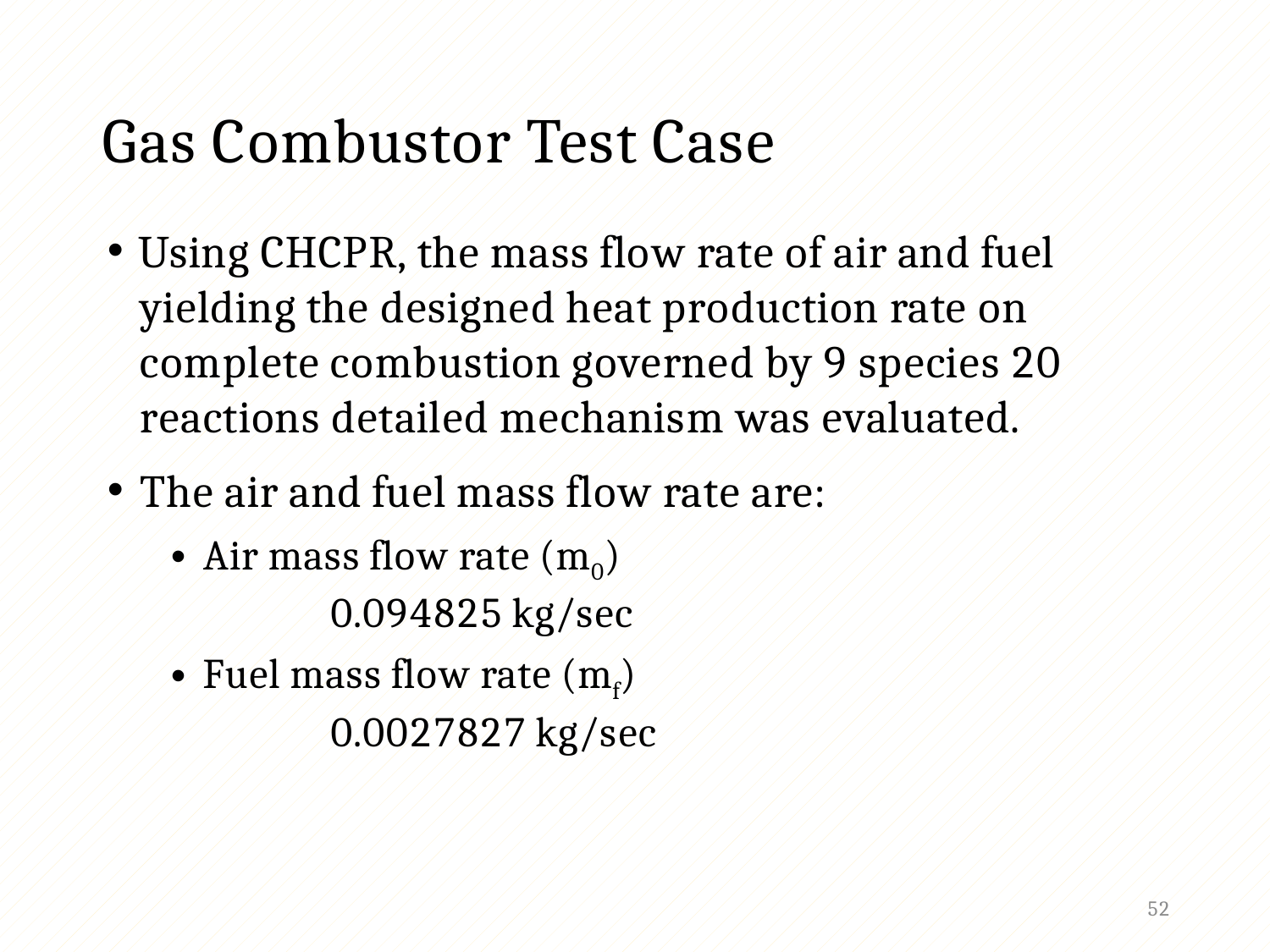

# Gas Combustor Test Case
Using CHCPR, the mass flow rate of air and fuel yielding the designed heat production rate on complete combustion governed by 9 species 20 reactions detailed mechanism was evaluated.
The air and fuel mass flow rate are:
Air mass flow rate (m0)					0.094825 kg/sec
Fuel mass flow rate (mf)					0.0027827 kg/sec

52